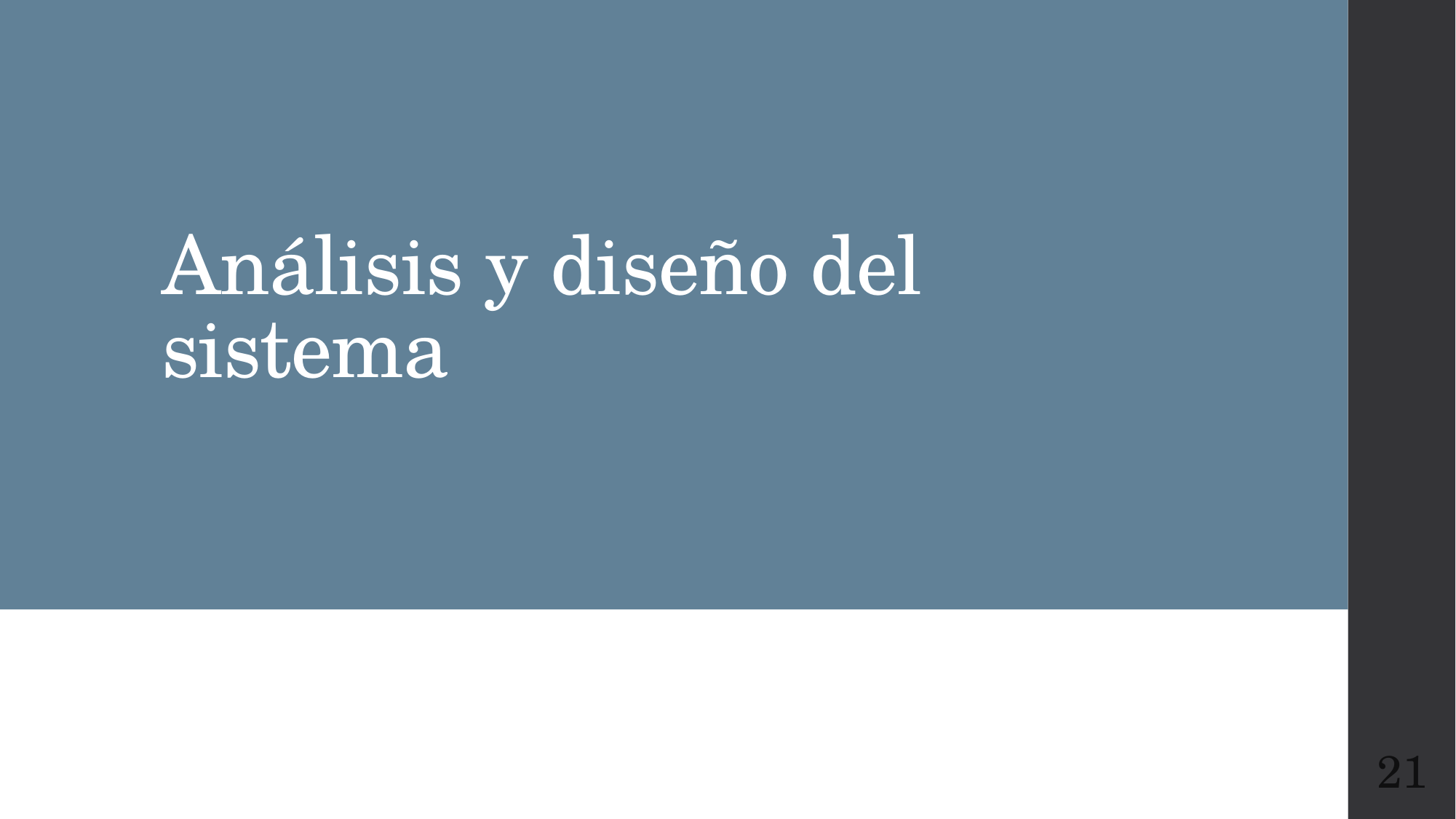

# Análisis y diseño del sistema

21